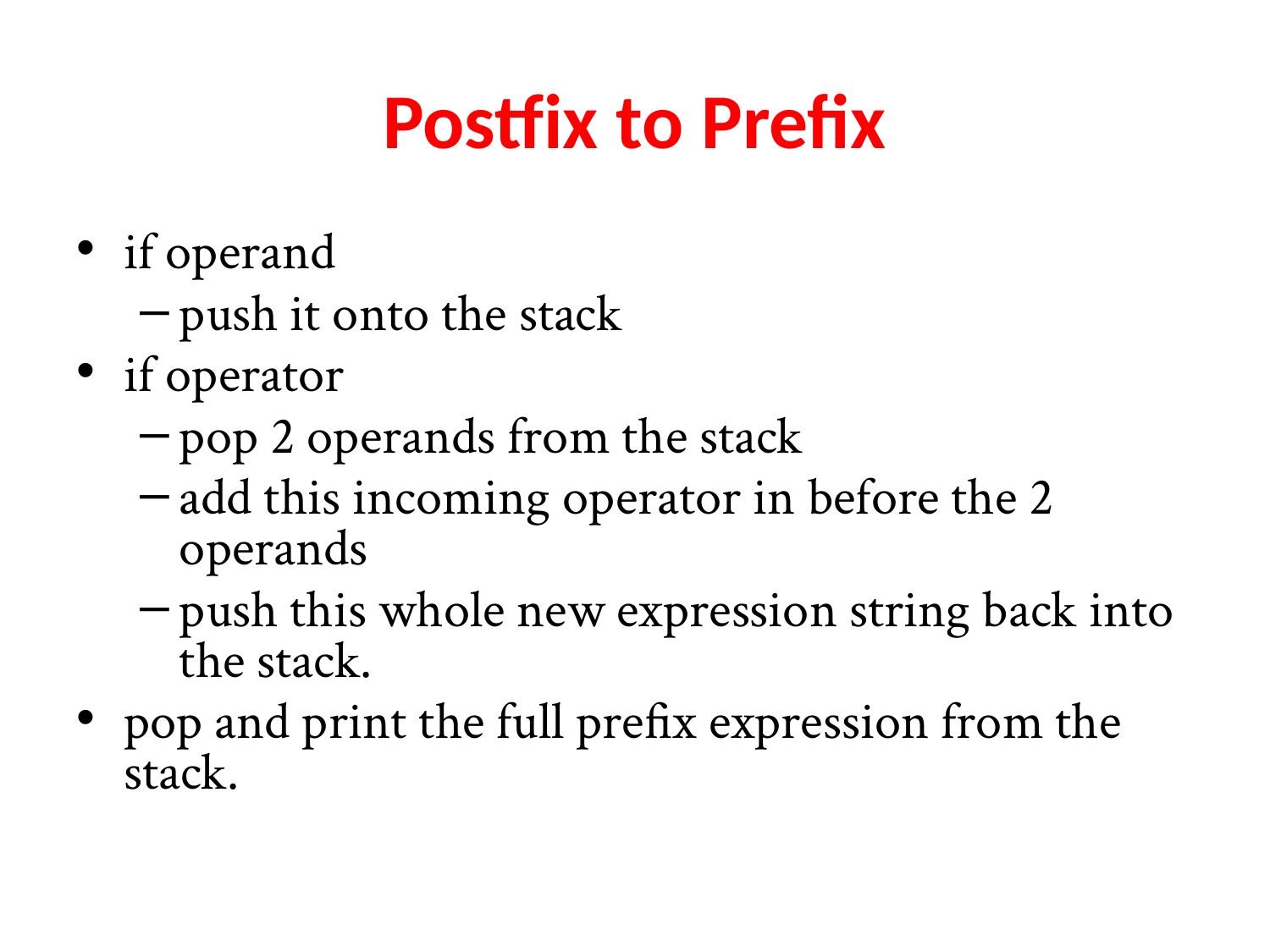

# Postfix to Prefix
if operand
push it onto the stack
if operator
pop 2 operands from the stack
add this incoming operator in before the 2 operands
push this whole new expression string back into the stack.
pop and print the full prefix expression from the stack.